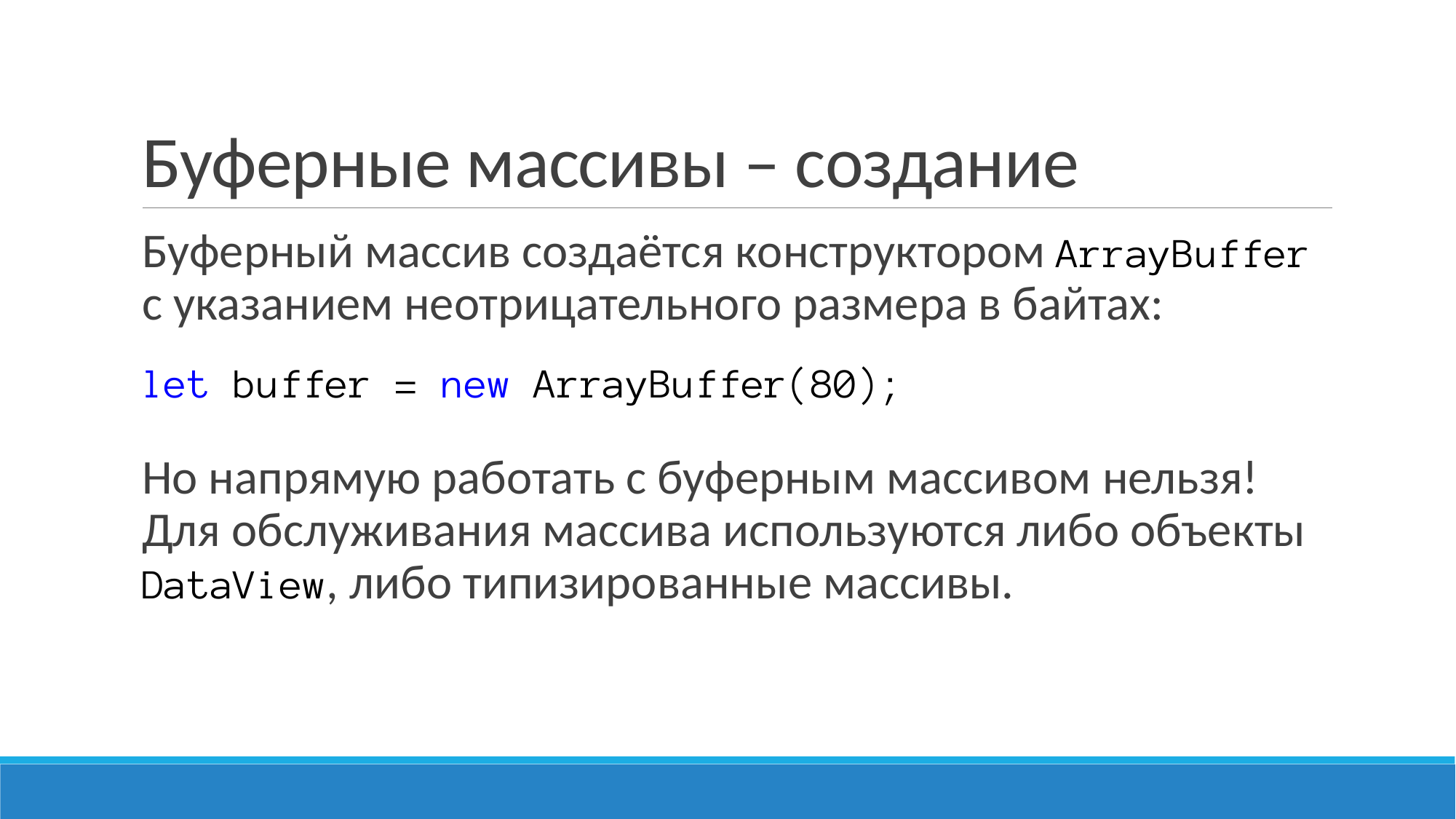

# Буферные массивы – создание
Буферный массив создаётся конструктором ArrayBuffer с указанием неотрицательного размера в байтах:
let buffer = new ArrayBuffer(80);
Но напрямую работать с буферным массивом нельзя! Для обслуживания массива используются либо объекты DataView, либо типизированные массивы.